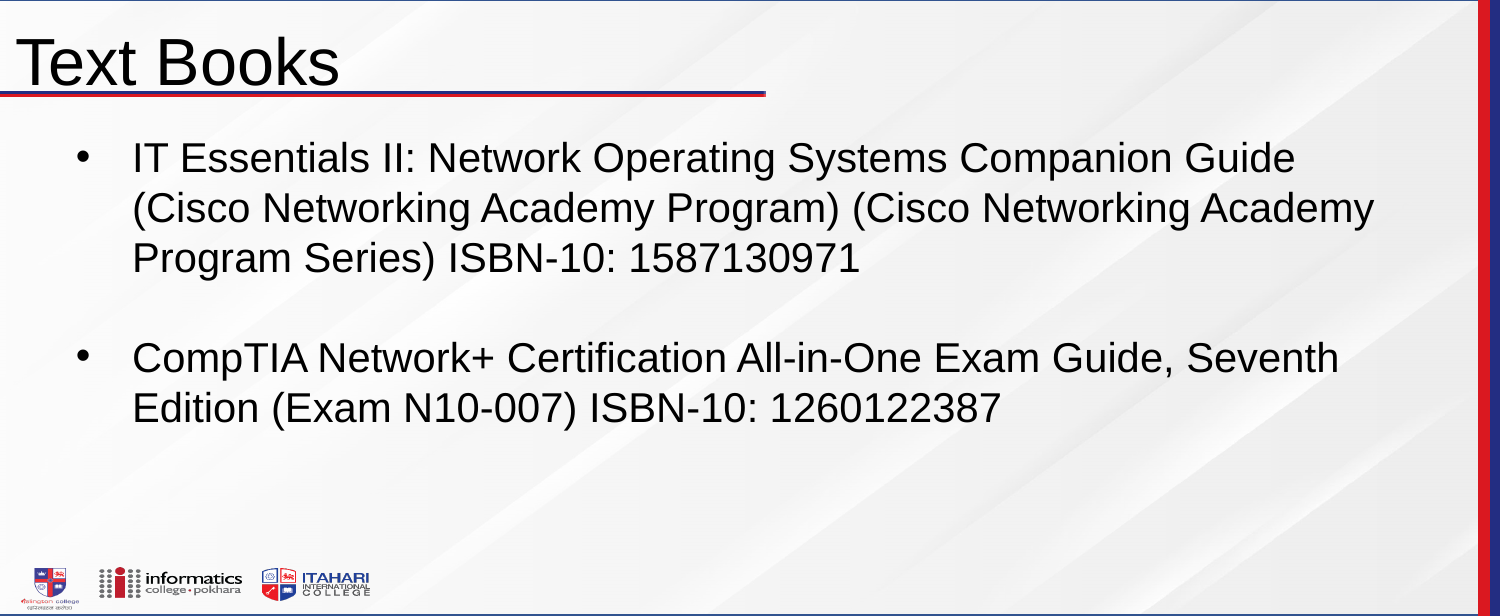

Text Books
IT Essentials II: Network Operating Systems Companion Guide (Cisco Networking Academy Program) (Cisco Networking Academy Program Series) ISBN-10: 1587130971

CompTIA Network+ Certification All-in-One Exam Guide, Seventh Edition (Exam N10-007) ISBN-10: 1260122387